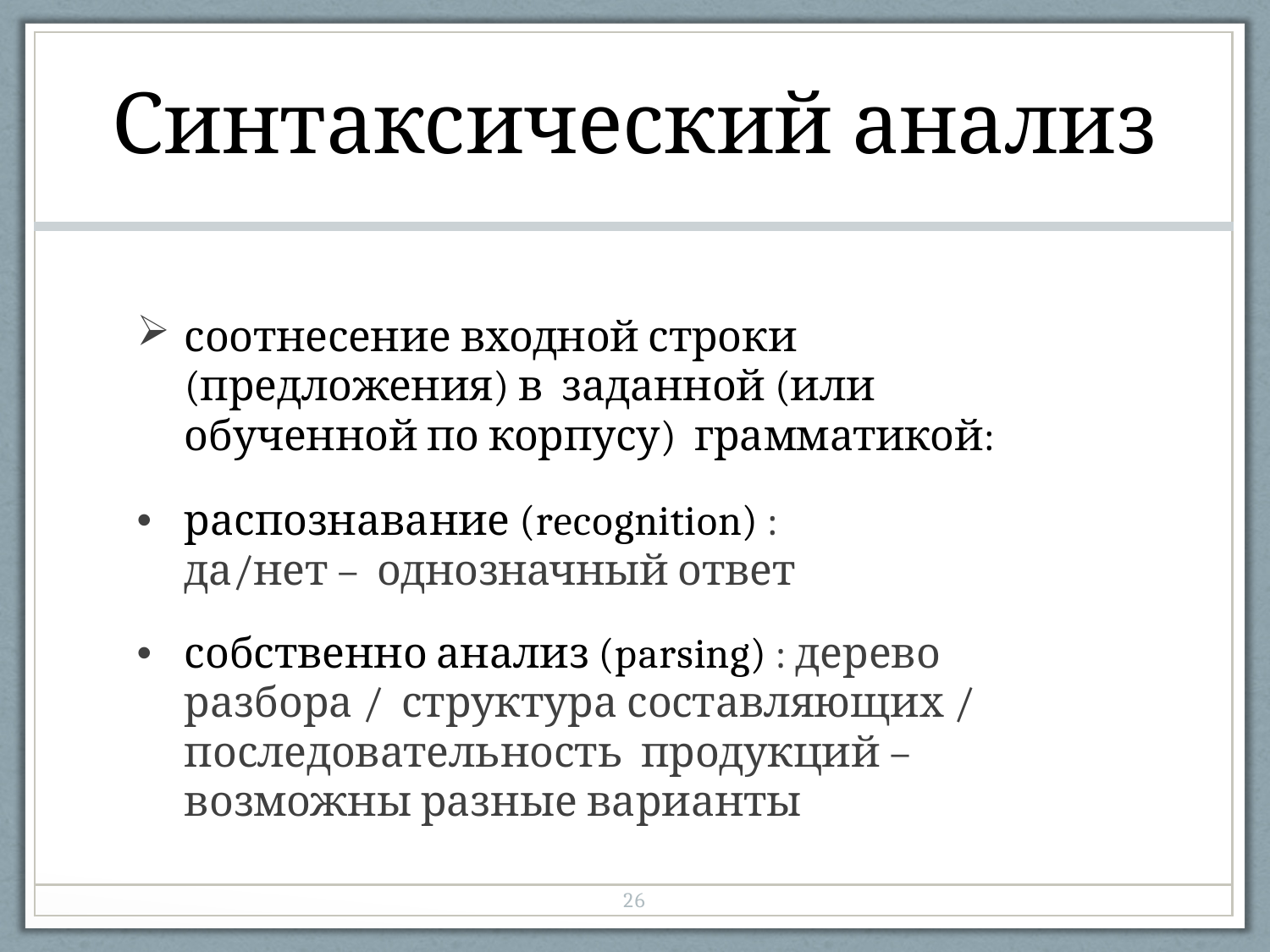

| Синтаксический анализ |
| --- |
| соотнесение входной строки (предложения) в заданной (или обученной по корпусу) грамматикой: распознавание (recognition) : да/нет – однозначный ответ собственно анализ (parsing) : дерево разбора / структура составляющих / последовательность продукций – возможны разные варианты |
| 26 |